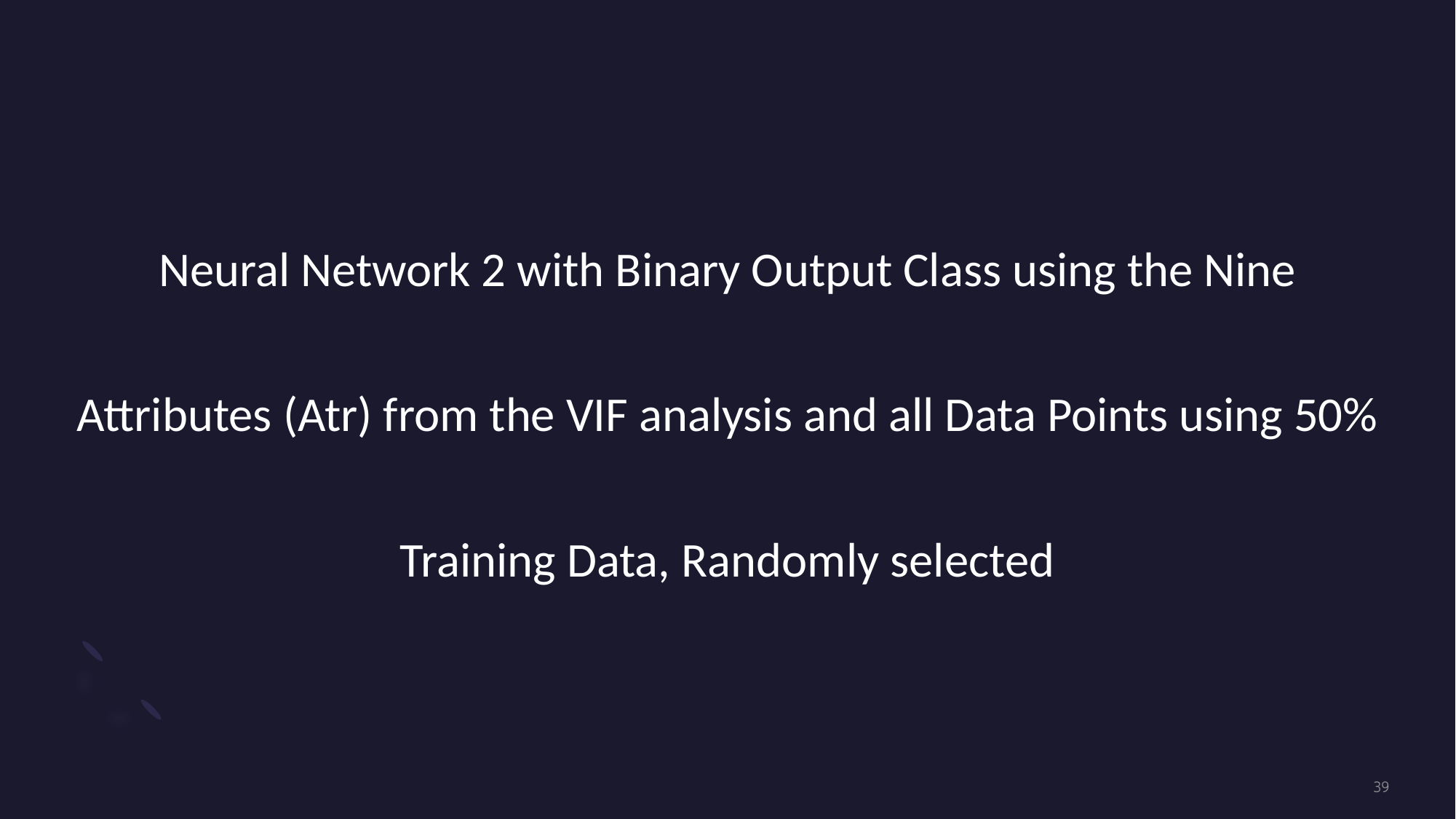

# Neural Network 2 with Binary Output Class using the Nine Attributes (Atr) from the VIF analysis and all Data Points using 50% Training Data, Randomly selected
39